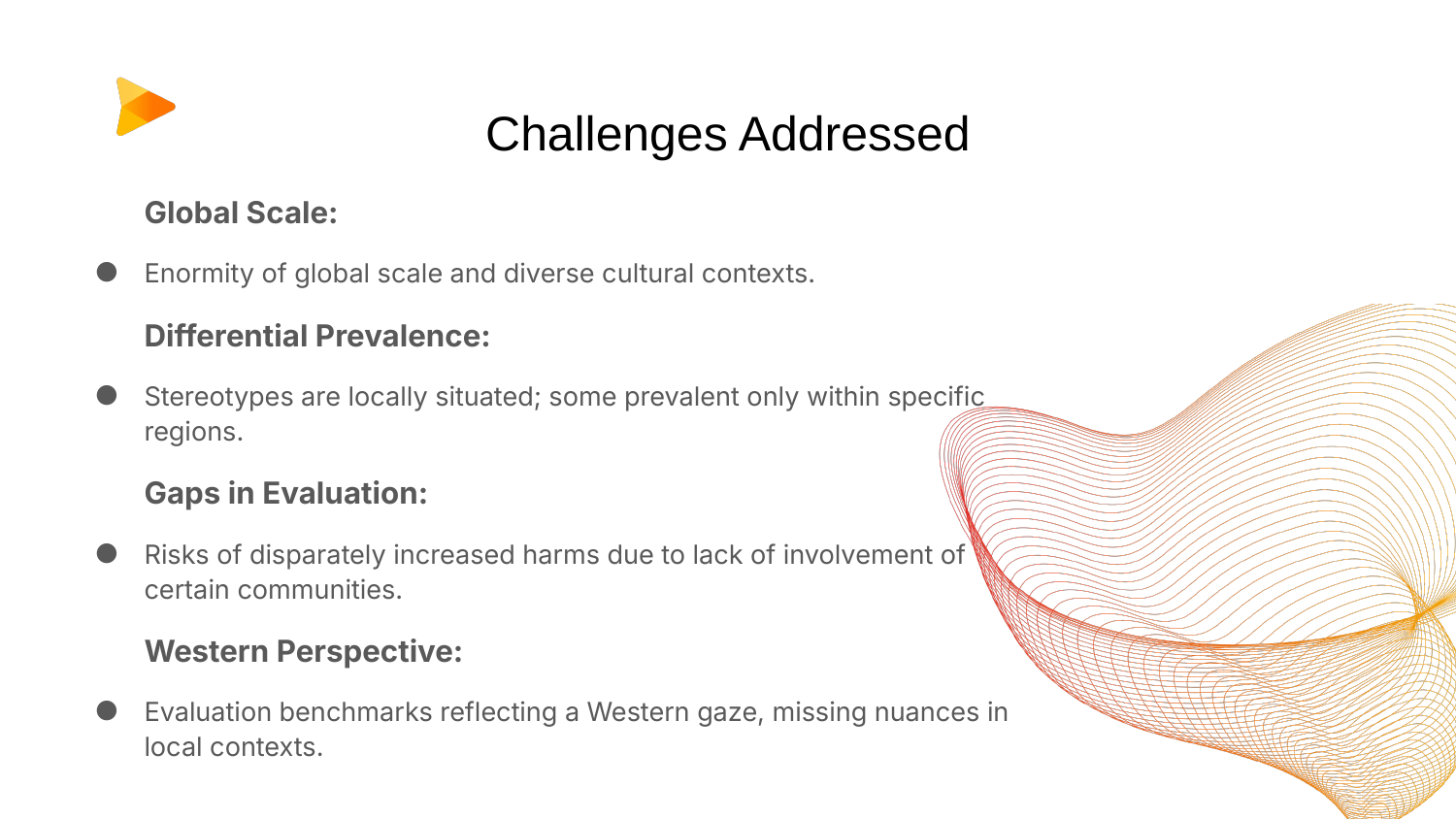

# Challenges Addressed
Global Scale:
Enormity of global scale and diverse cultural contexts.
Differential Prevalence:
Stereotypes are locally situated; some prevalent only within specific regions.
Gaps in Evaluation:
Risks of disparately increased harms due to lack of involvement of certain communities.
          Western Perspective:
Evaluation benchmarks reflecting a Western gaze, missing nuances in local contexts.